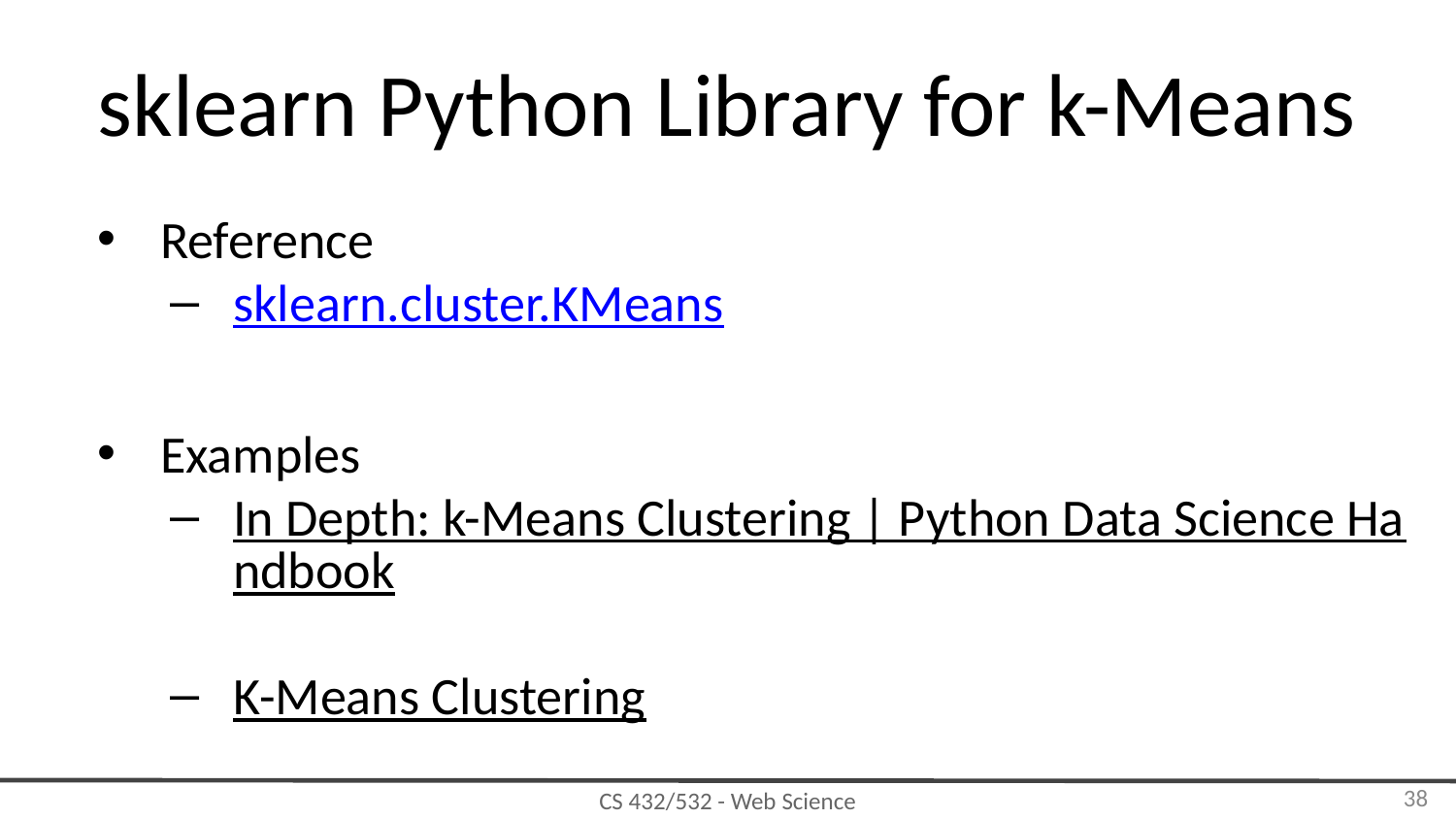

# sklearn Python Library for k-Means
Reference
sklearn.cluster.KMeans

Examples
In Depth: k-Means Clustering | Python Data Science Handbook
K-Means Clustering
38